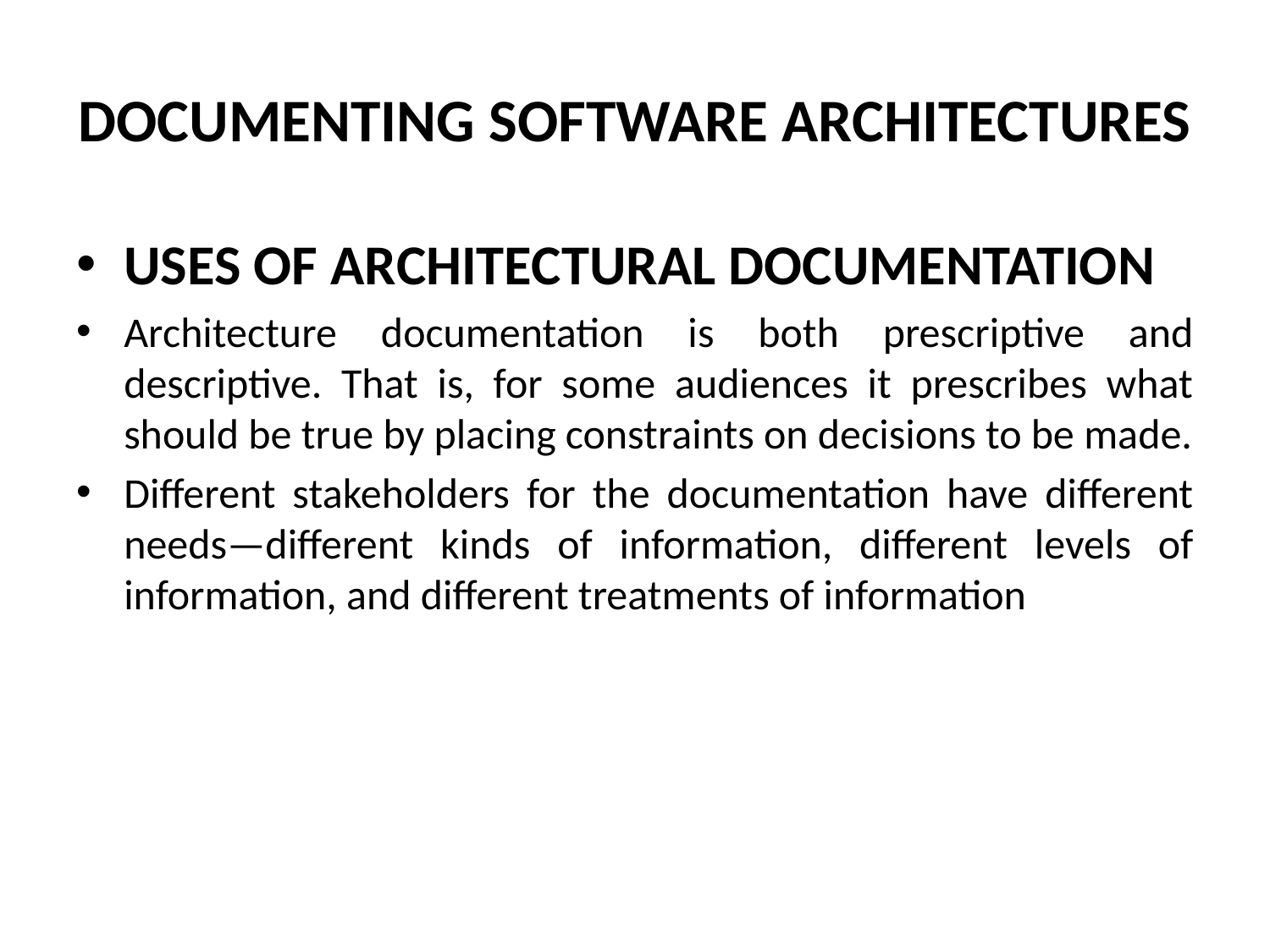

# DOCUMENTING SOFTWARE ARCHITECTURES
USES OF ARCHITECTURAL DOCUMENTATION
Architecture documentation is both prescriptive and descriptive. That is, for some audiences it prescribes what should be true by placing constraints on decisions to be made.
Different stakeholders for the documentation have different needs—different kinds of information, different levels of information, and different treatments of information